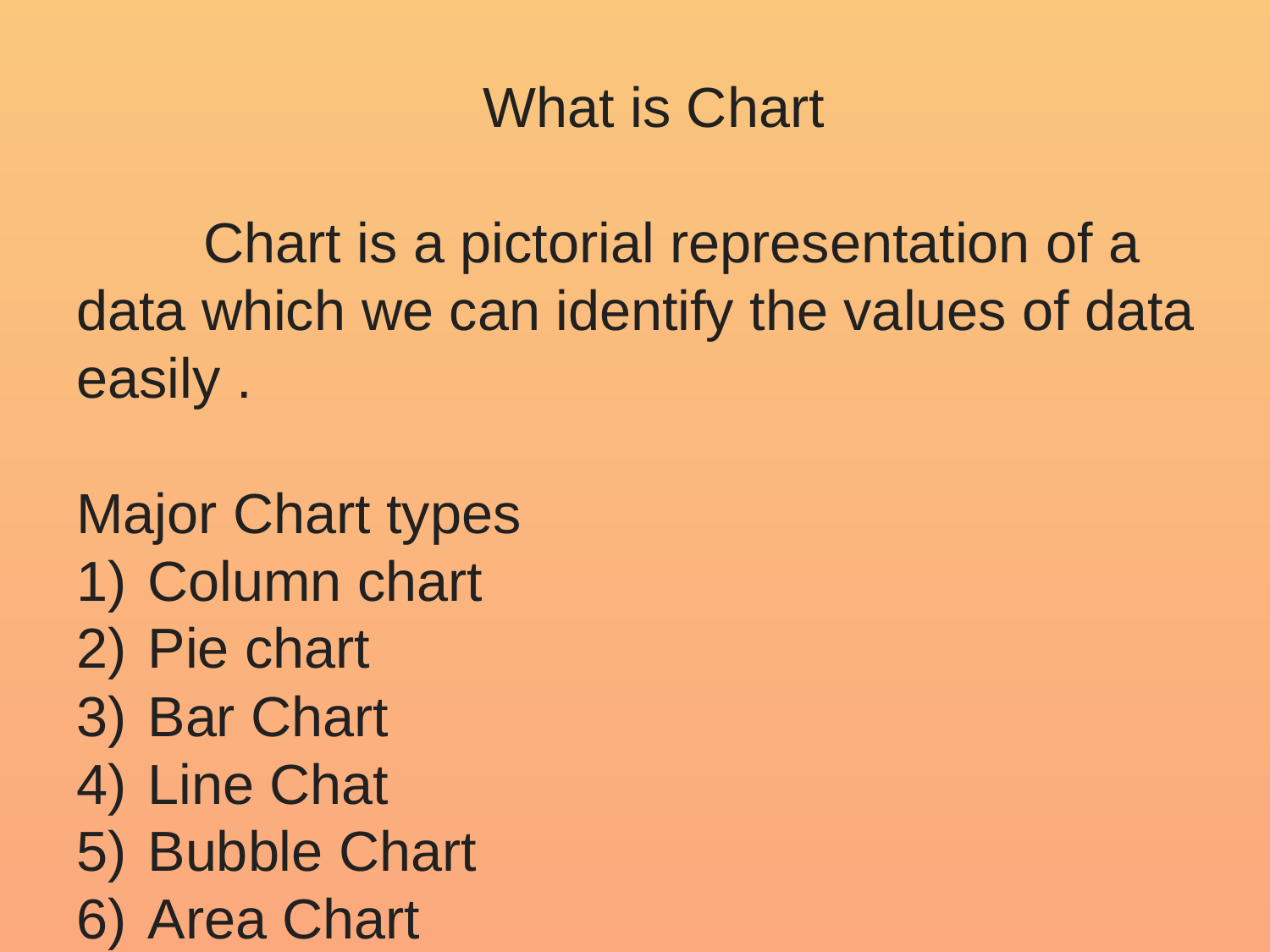

What is Chart

	Chart is a pictorial representation of a data which we can identify the values of data easily .

Major Chart types
Column chart
Pie chart
Bar Chart
Line Chat
Bubble Chart
Area Chart